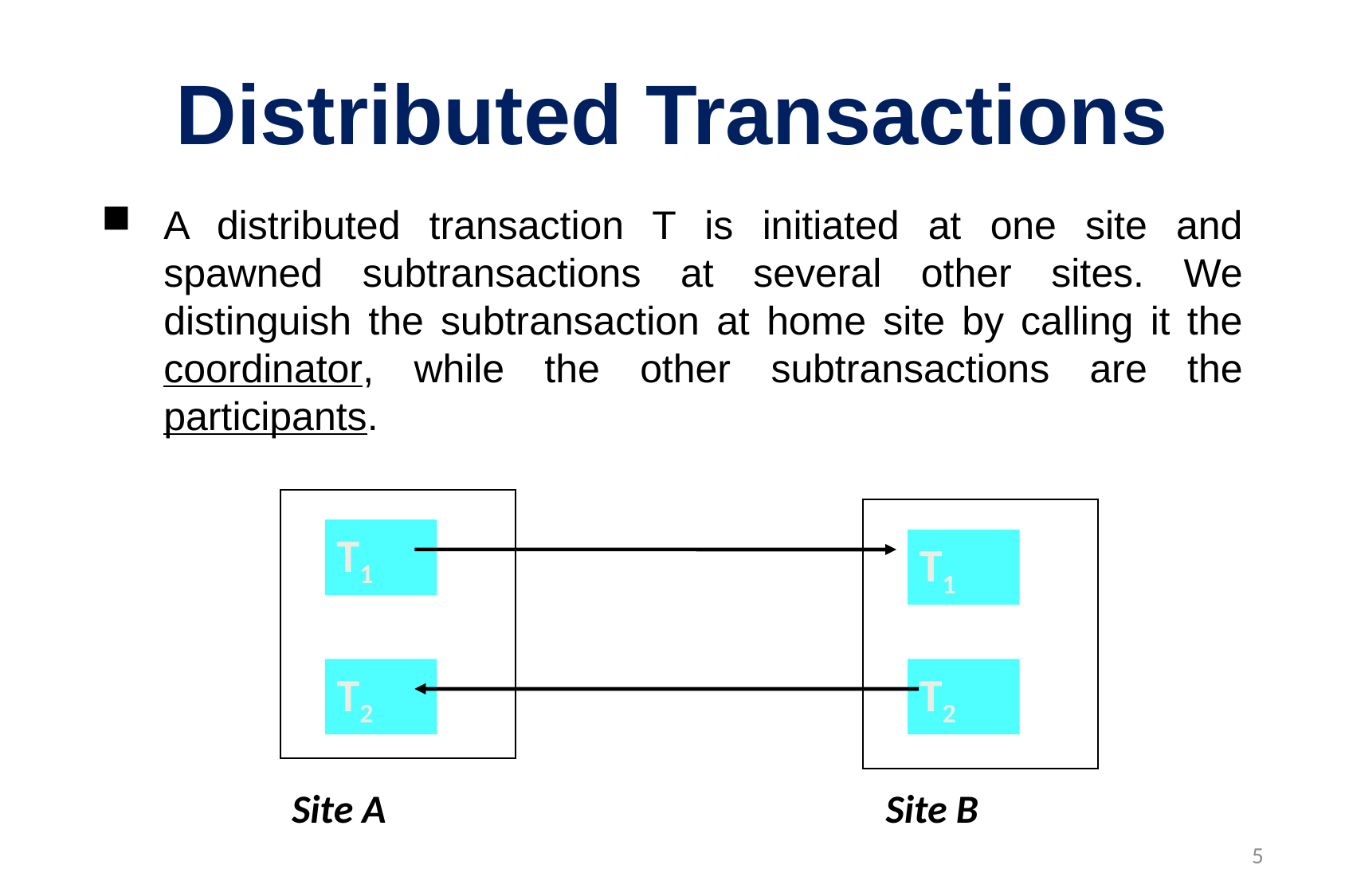

# Distributed Transactions

A distributed transaction T is initiated at one site and spawned subtransactions at several other sites. We distinguish the subtransaction at home site by calling it the coordinator, while the other subtransactions are the participants.

T1
T1

T2
T2

Site A
Site B
5